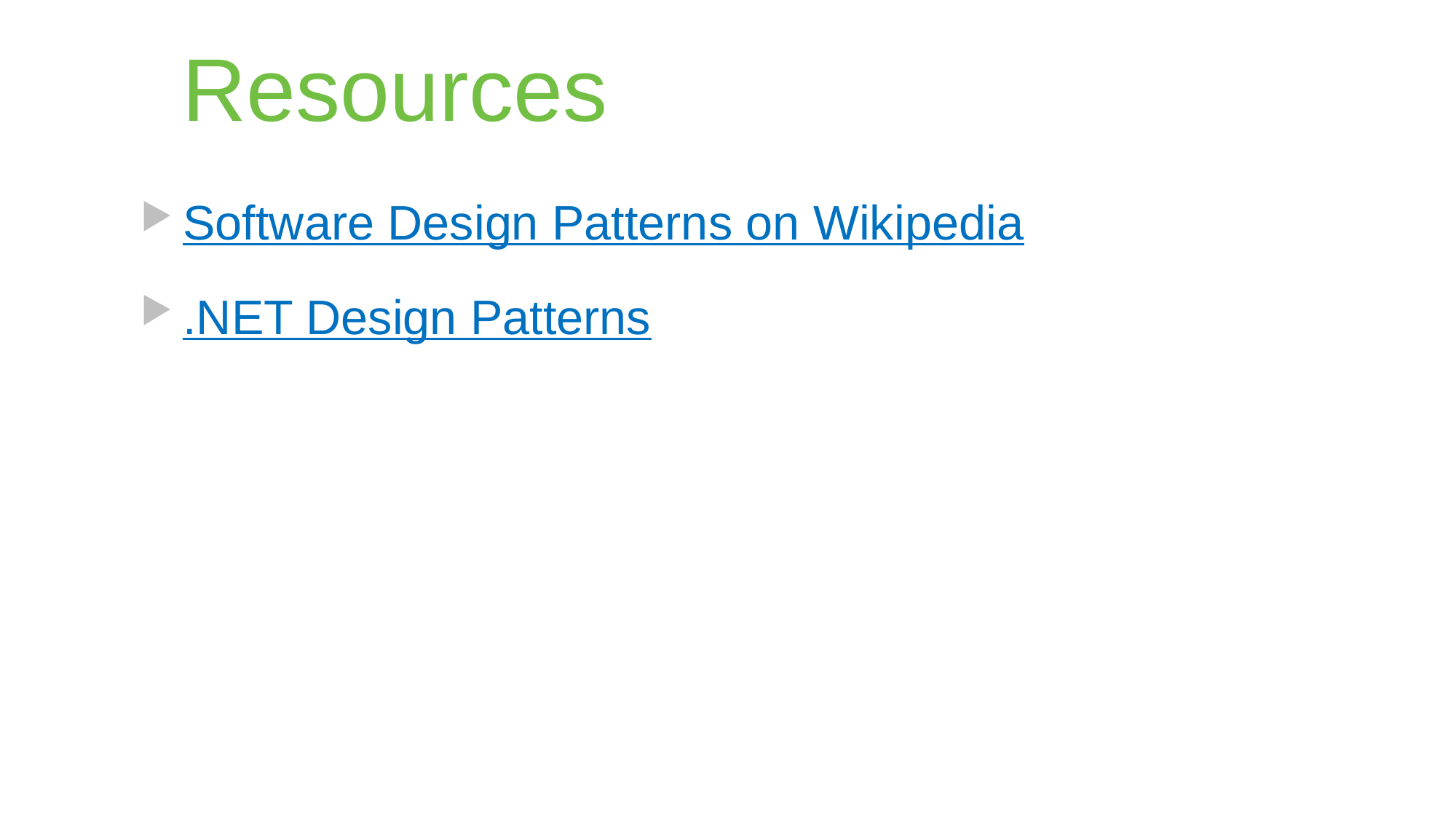

# Resources
Software Design Patterns on Wikipedia
.NET Design Patterns